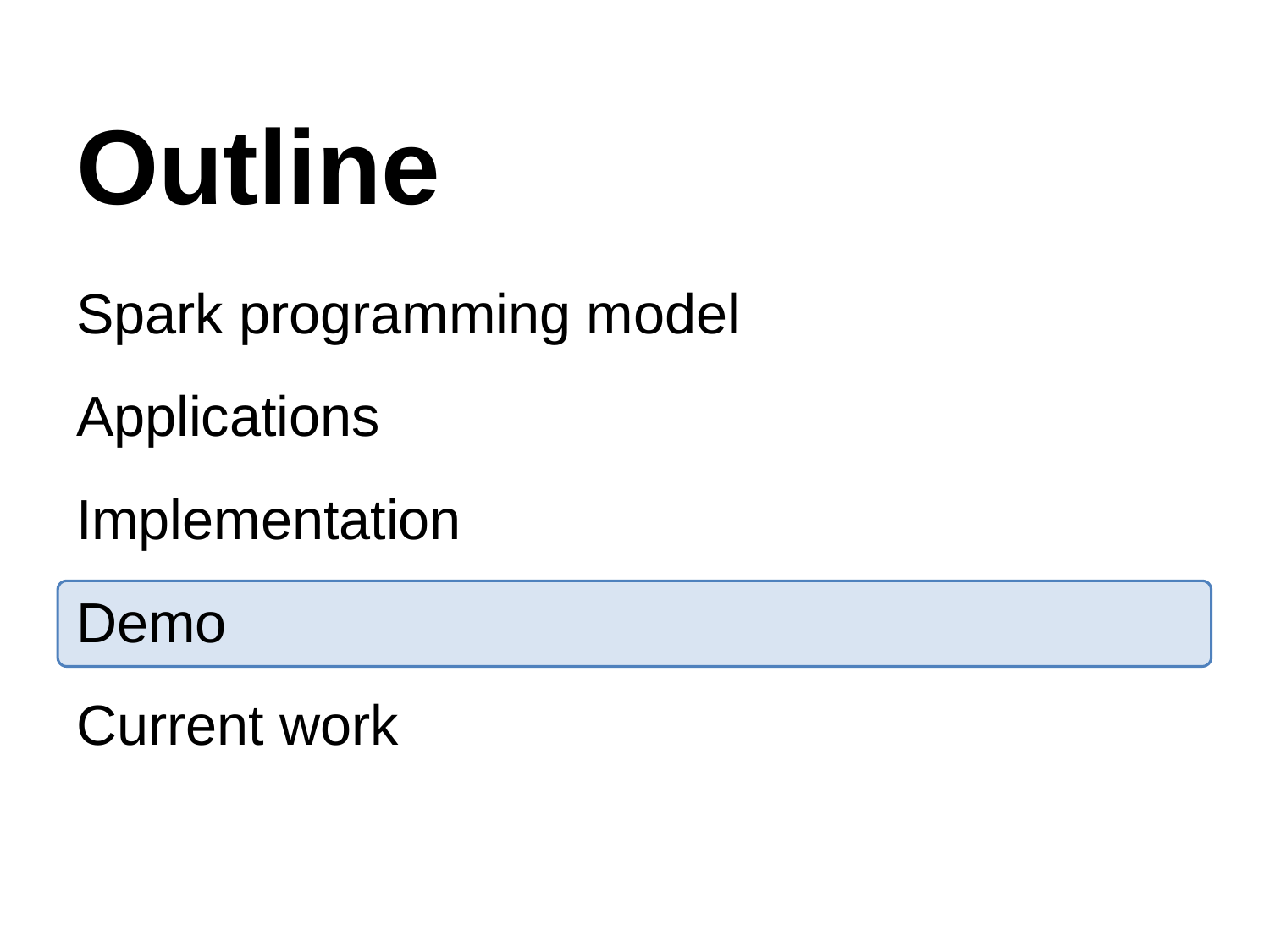

# Outline
Spark programming model
Applications
Implementation
Demo
Current work